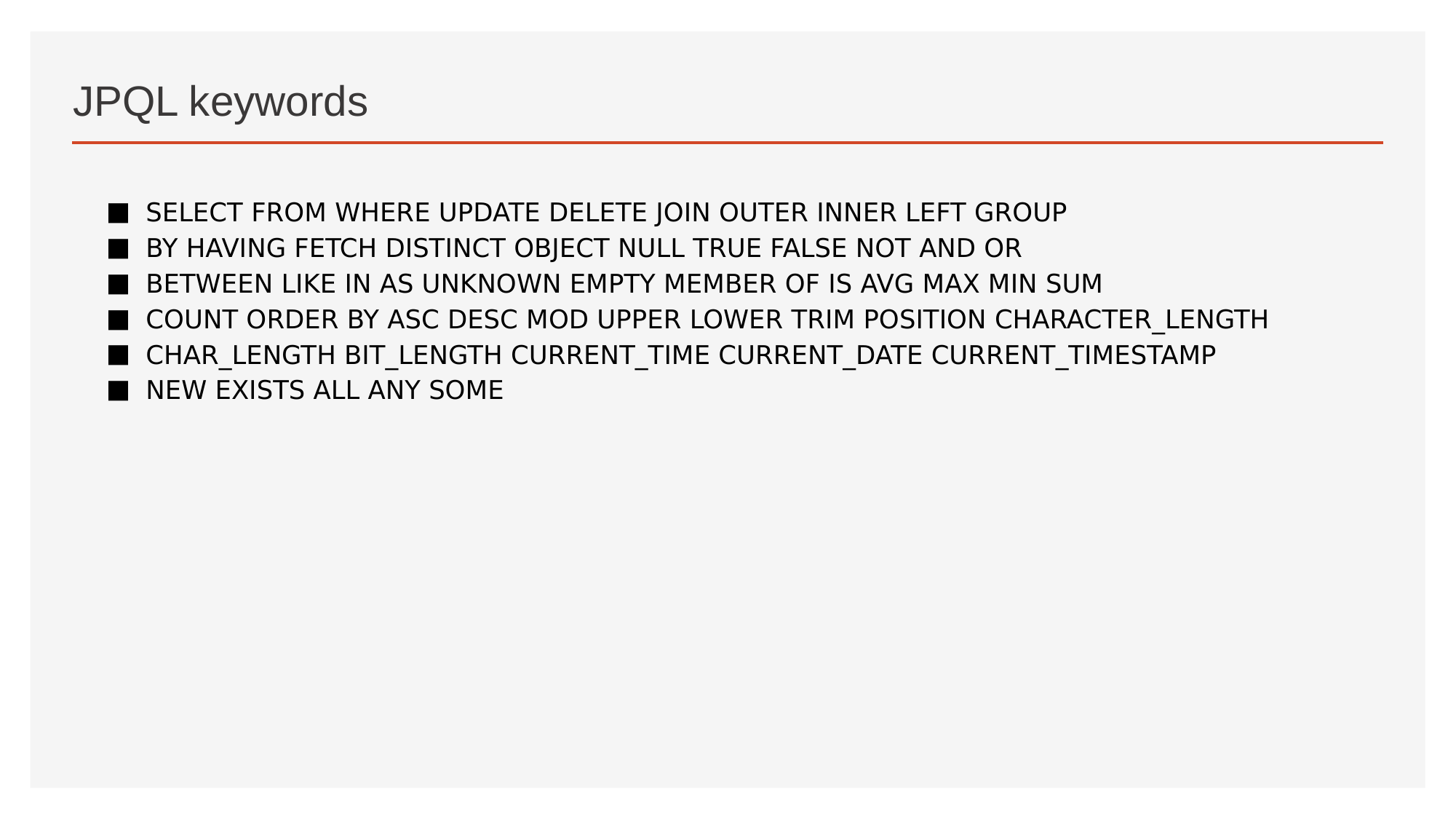

# JPQL keywords
SELECT FROM WHERE UPDATE DELETE JOIN OUTER INNER LEFT GROUP
BY HAVING FETCH DISTINCT OBJECT NULL TRUE FALSE NOT AND OR
BETWEEN LIKE IN AS UNKNOWN EMPTY MEMBER OF IS AVG MAX MIN SUM
COUNT ORDER BY ASC DESC MOD UPPER LOWER TRIM POSITION CHARACTER_LENGTH
CHAR_LENGTH BIT_LENGTH CURRENT_TIME CURRENT_DATE CURRENT_TIMESTAMP
NEW EXISTS ALL ANY SOME